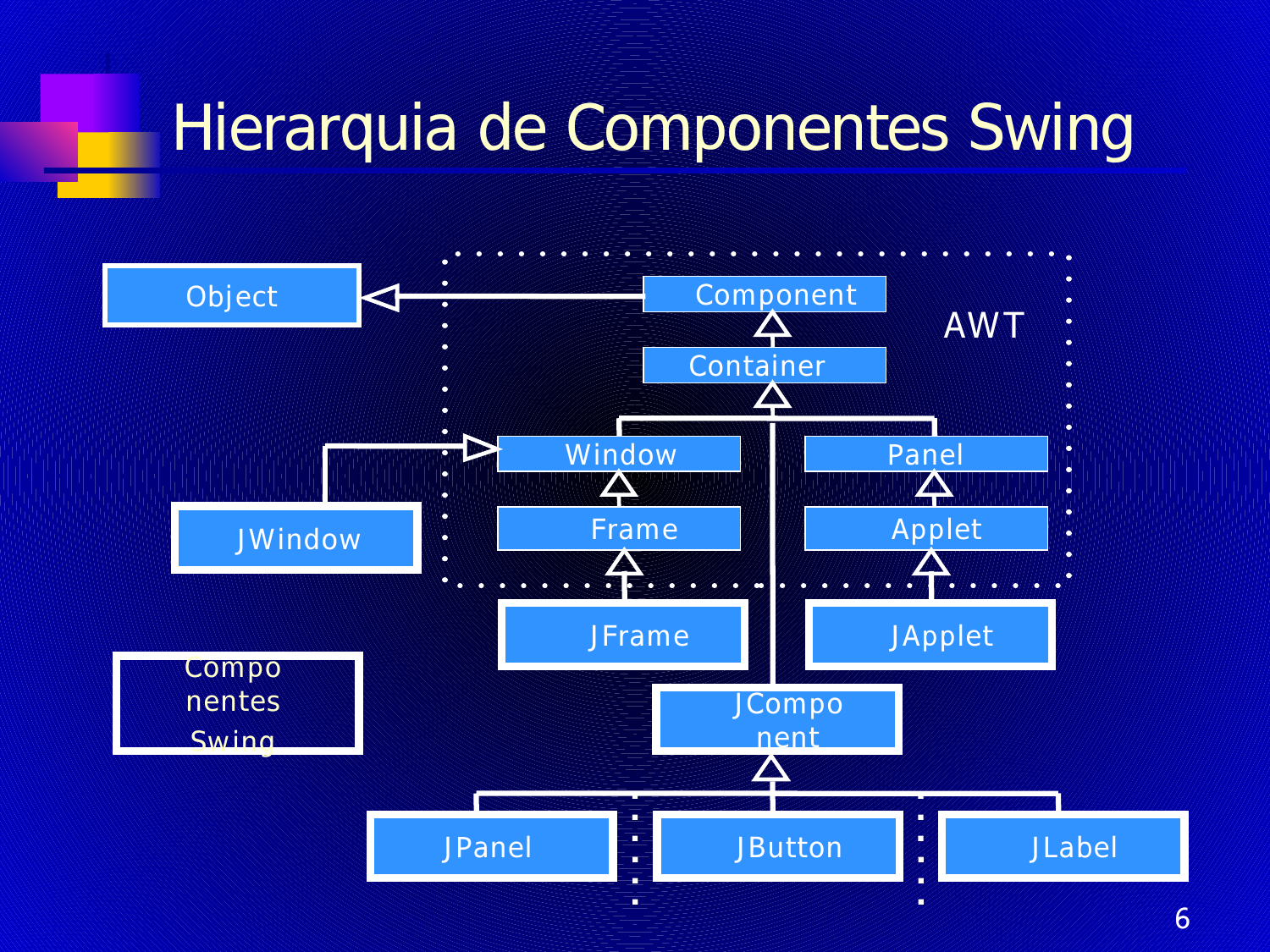

Hierarquia de Componentes Swing

         Object
Component

AWT

Container

Window
Panel

JWindow
Frame
Applet

JFrame
JApplet
Componentes
Swing
JComponent

JPanel
JButton
JLabel
6